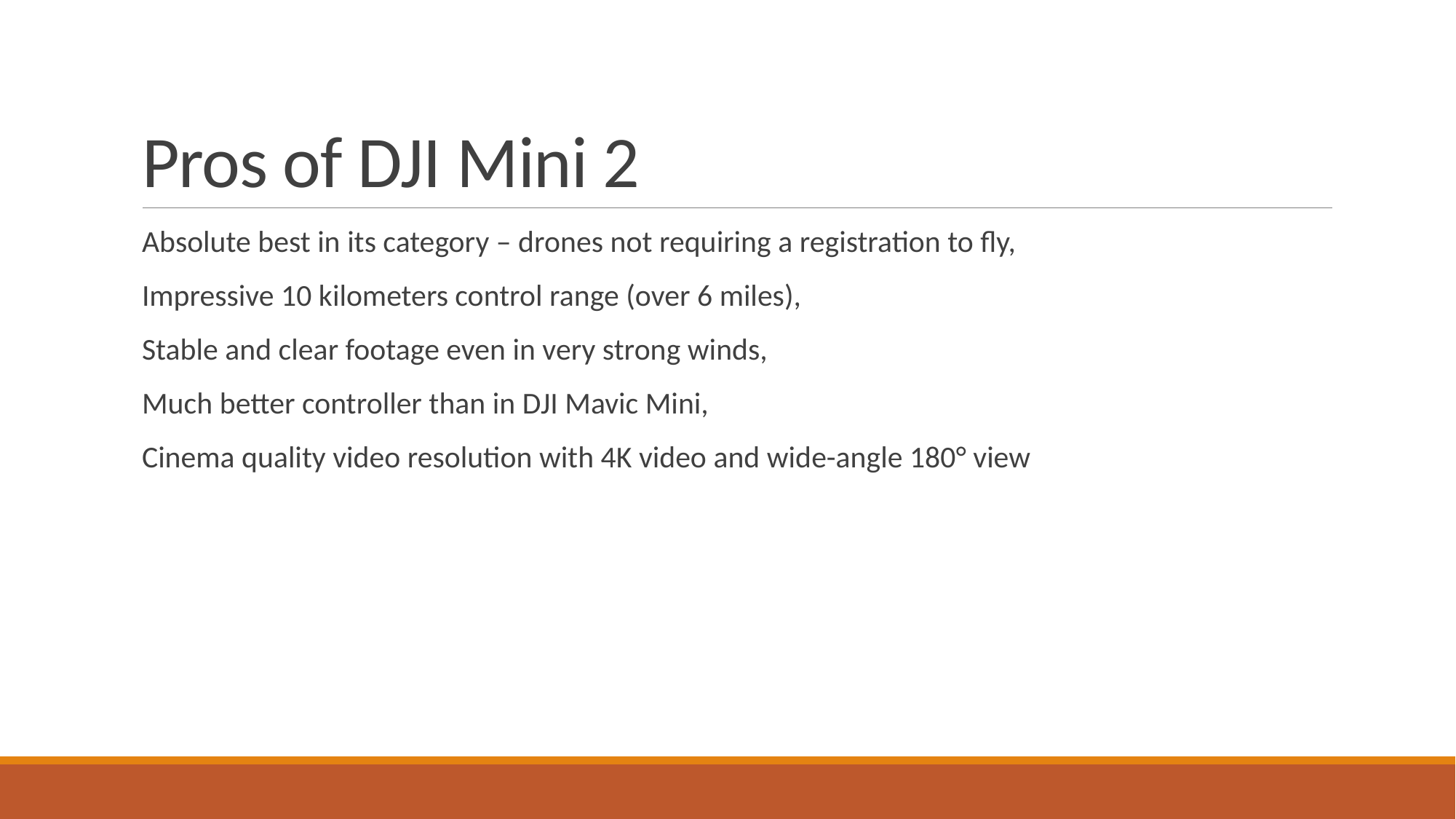

# Pros of DJI Mini 2
Absolute best in its category – drones not requiring a registration to fly,
Impressive 10 kilometers control range (over 6 miles),
Stable and clear footage even in very strong winds,
Much better controller than in DJI Mavic Mini,
Cinema quality video resolution with 4K video and wide-angle 180° view